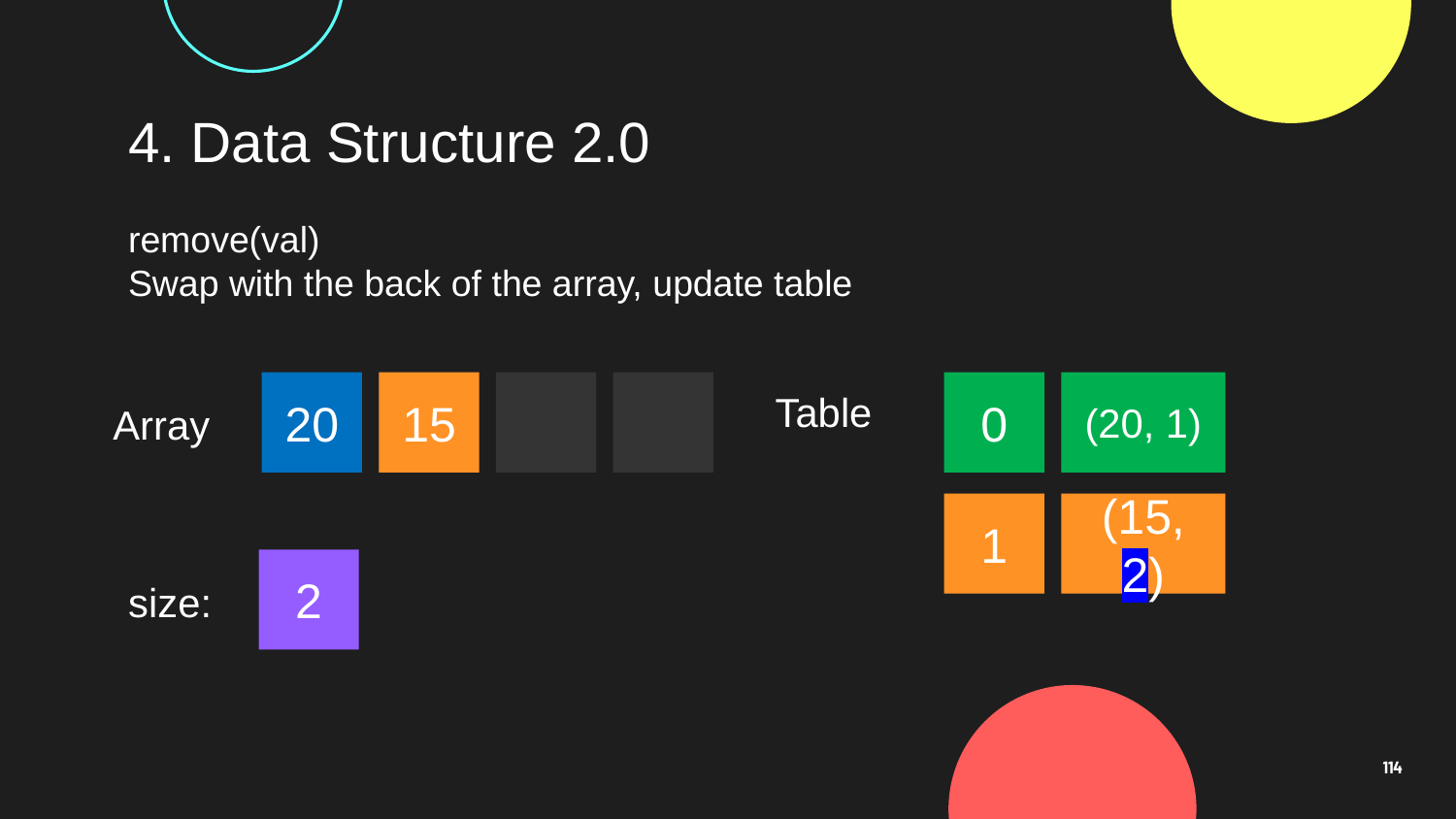

# 4. Data Structure 2.0
remove(val)
Swap with the back of the array, update table

Table
2
20

0

(20, 1)

15

Array
1
(15, 2)

2
size:
114